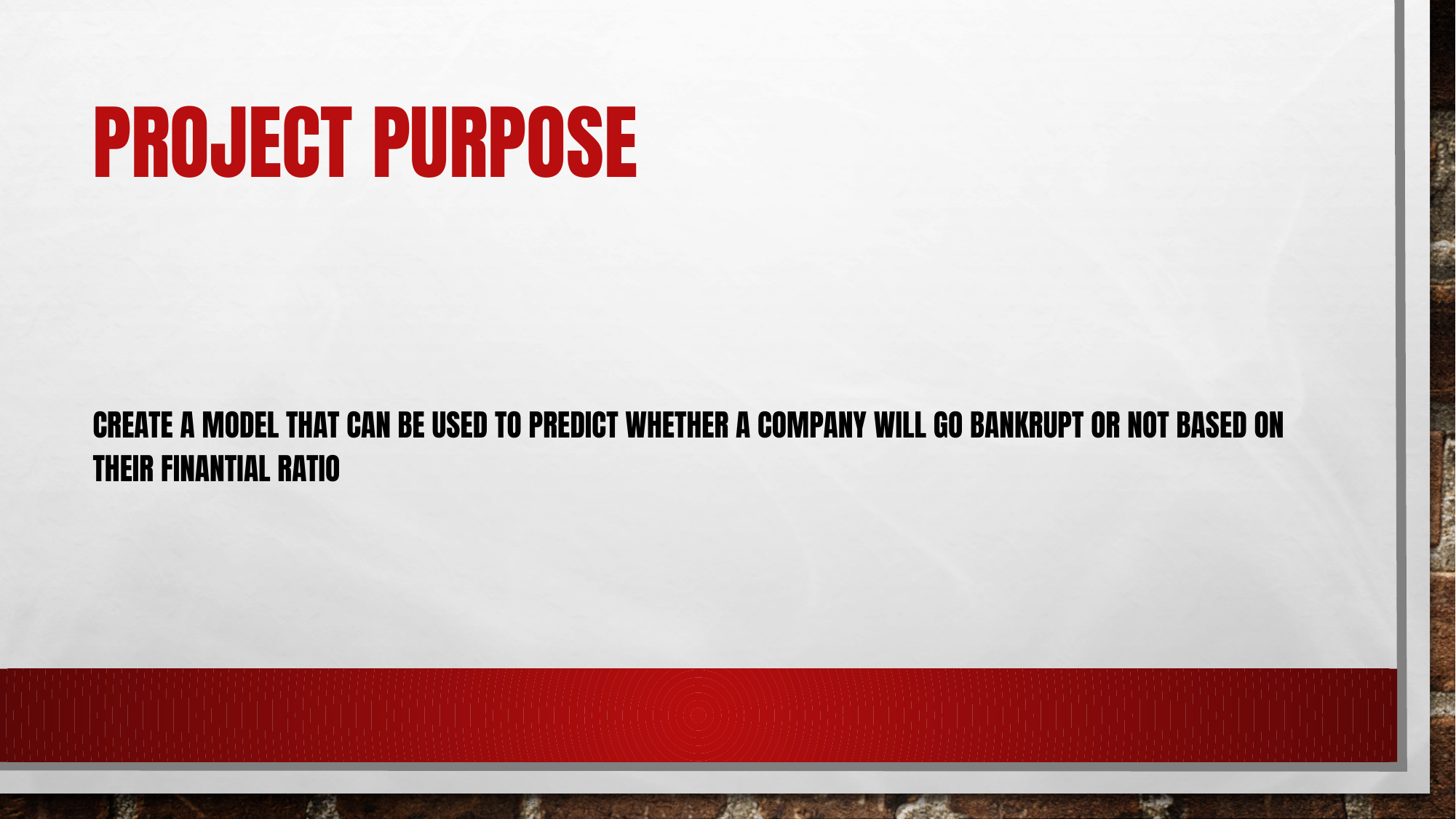

# PROJECT PURPOSE
create a model that can be used to predict whether a company will go bankrupt or not based on their finantial ratio